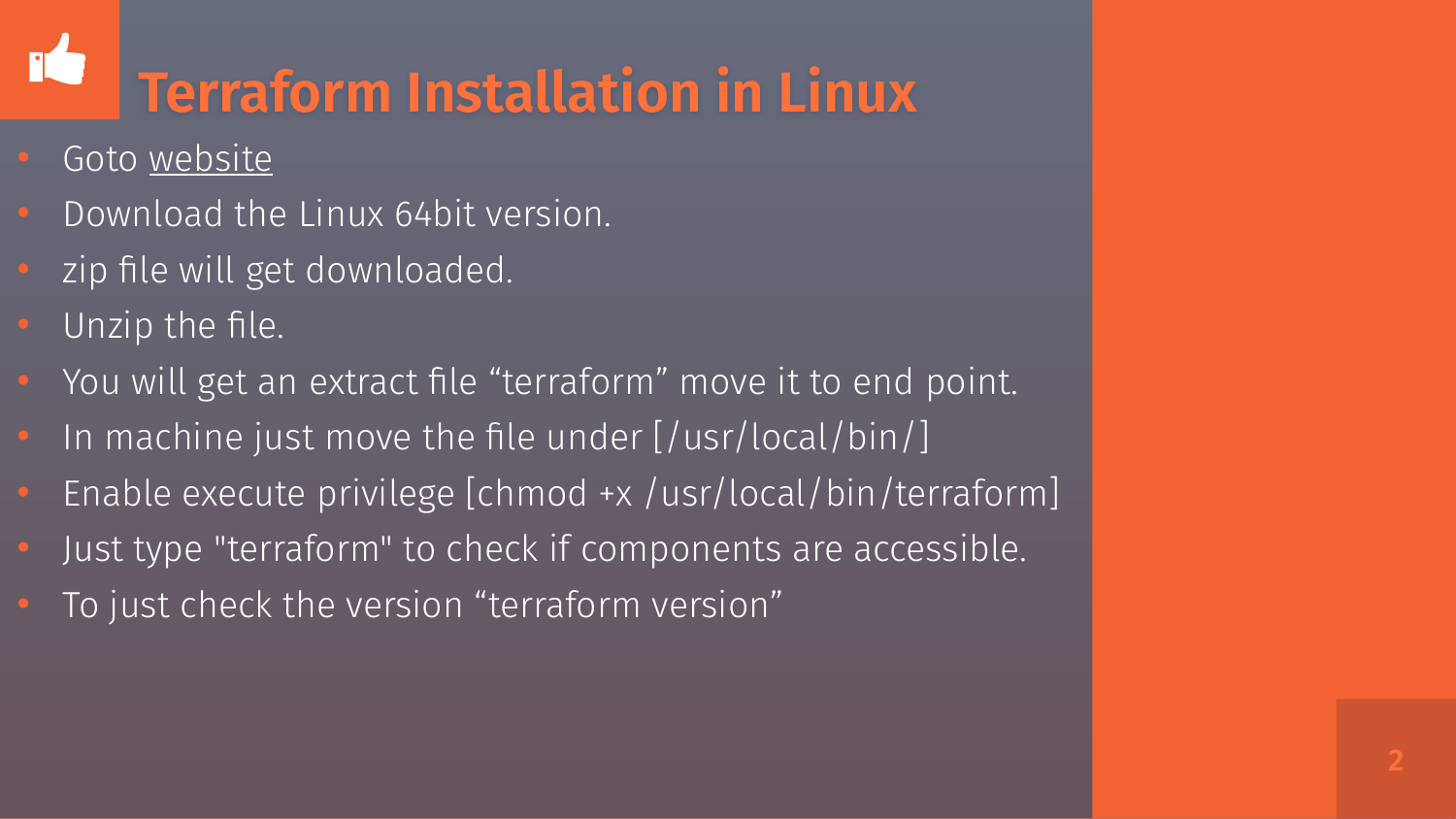

# Terraform Installation in Linux
Goto website
Download the Linux 64bit version.
zip file will get downloaded.
Unzip the file.
You will get an extract file “terraform” move it to end point.
In machine just move the file under [/usr/local/bin/]
Enable execute privilege [chmod +x /usr/local/bin/terraform]
Just type "terraform" to check if components are accessible.
To just check the version “terraform version”
2